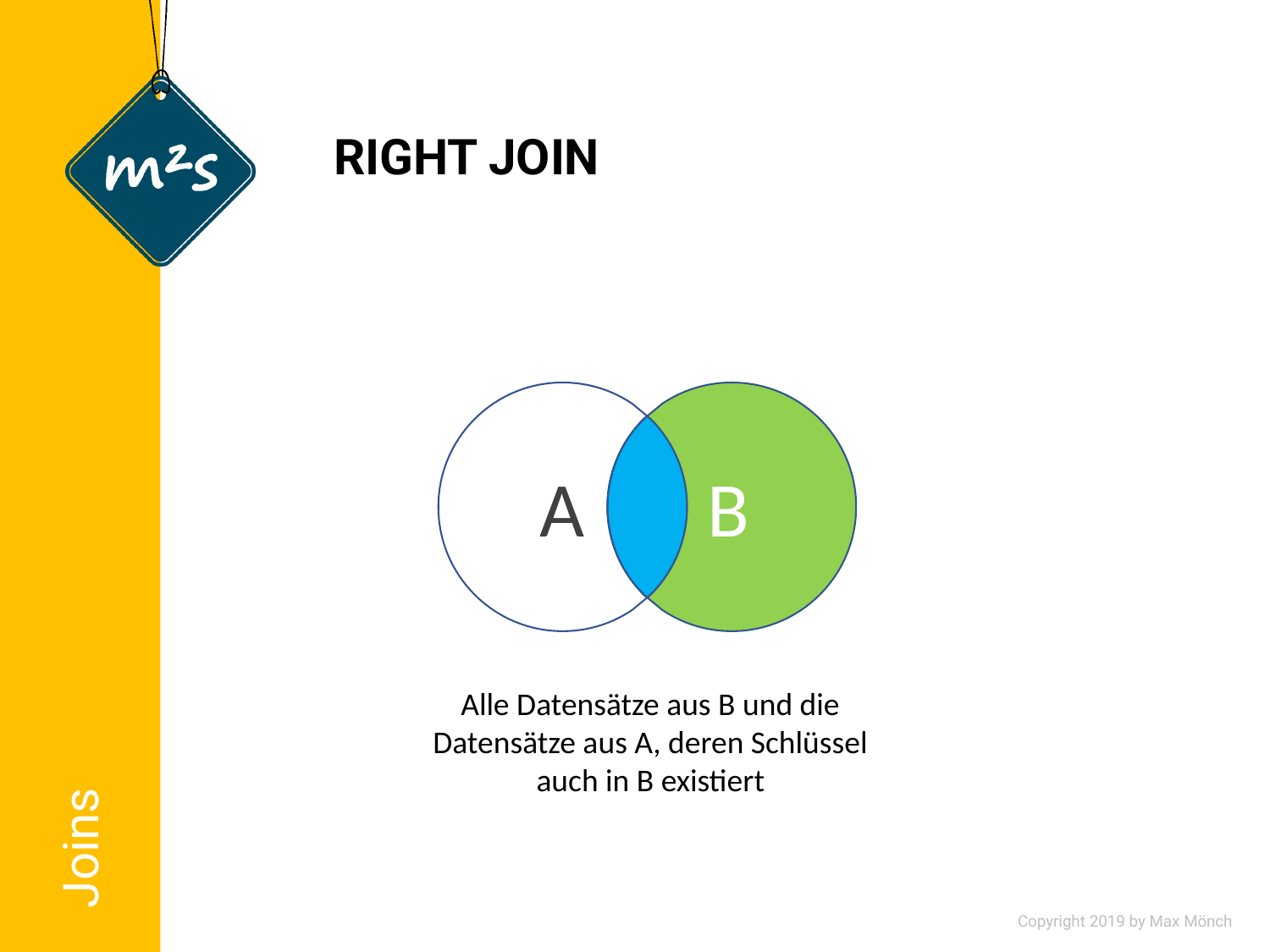

# RIGHT JOIN
Joins

B
A
Alle Datensätze aus B und die Datensätze aus A, deren Schlüssel auch in B existiert